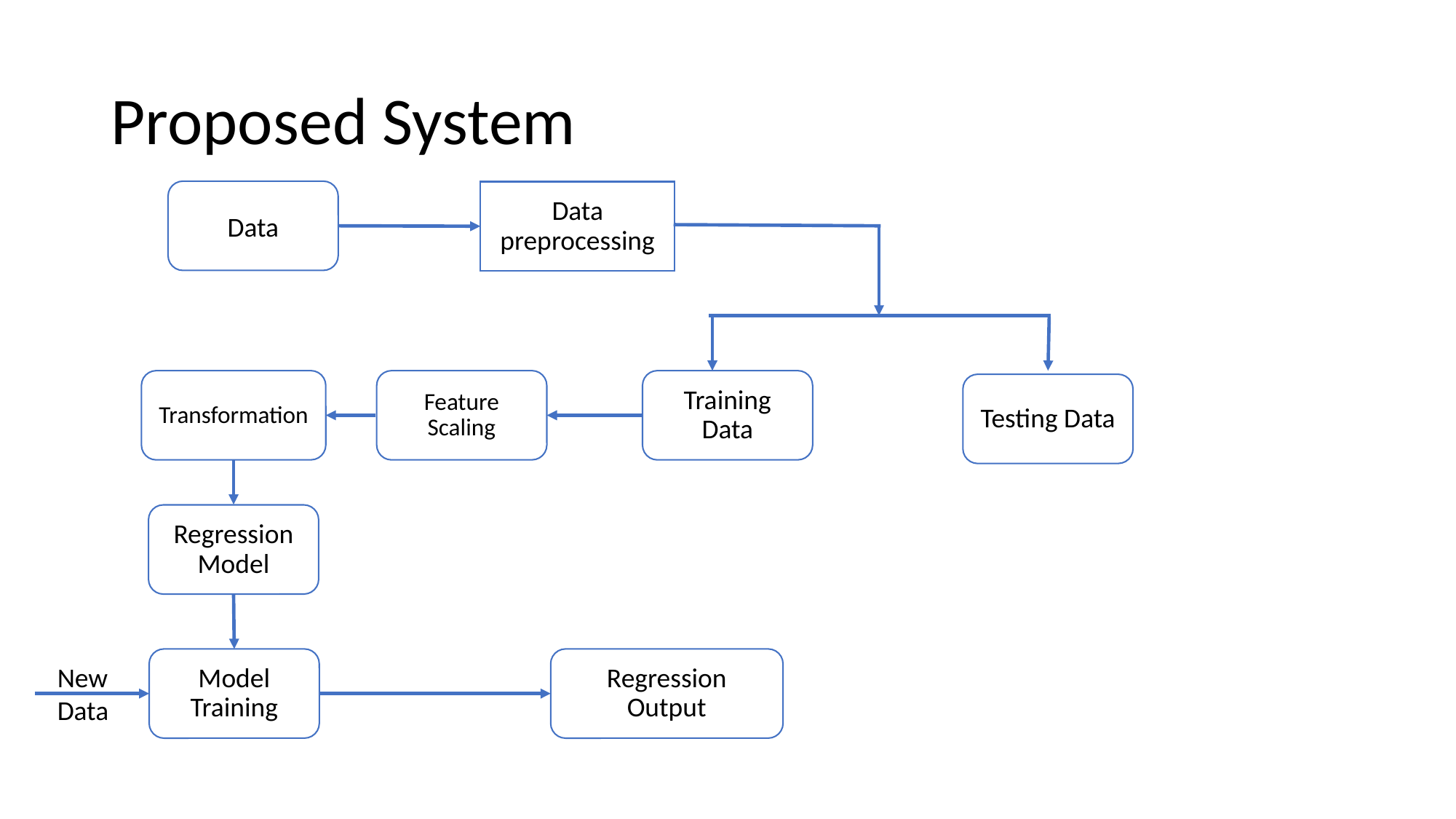

# Proposed System
Data
Data preprocessing
Transformation
Feature Scaling
Training Data
Testing Data
Regression Model
Regression Output
Model Training
New Data